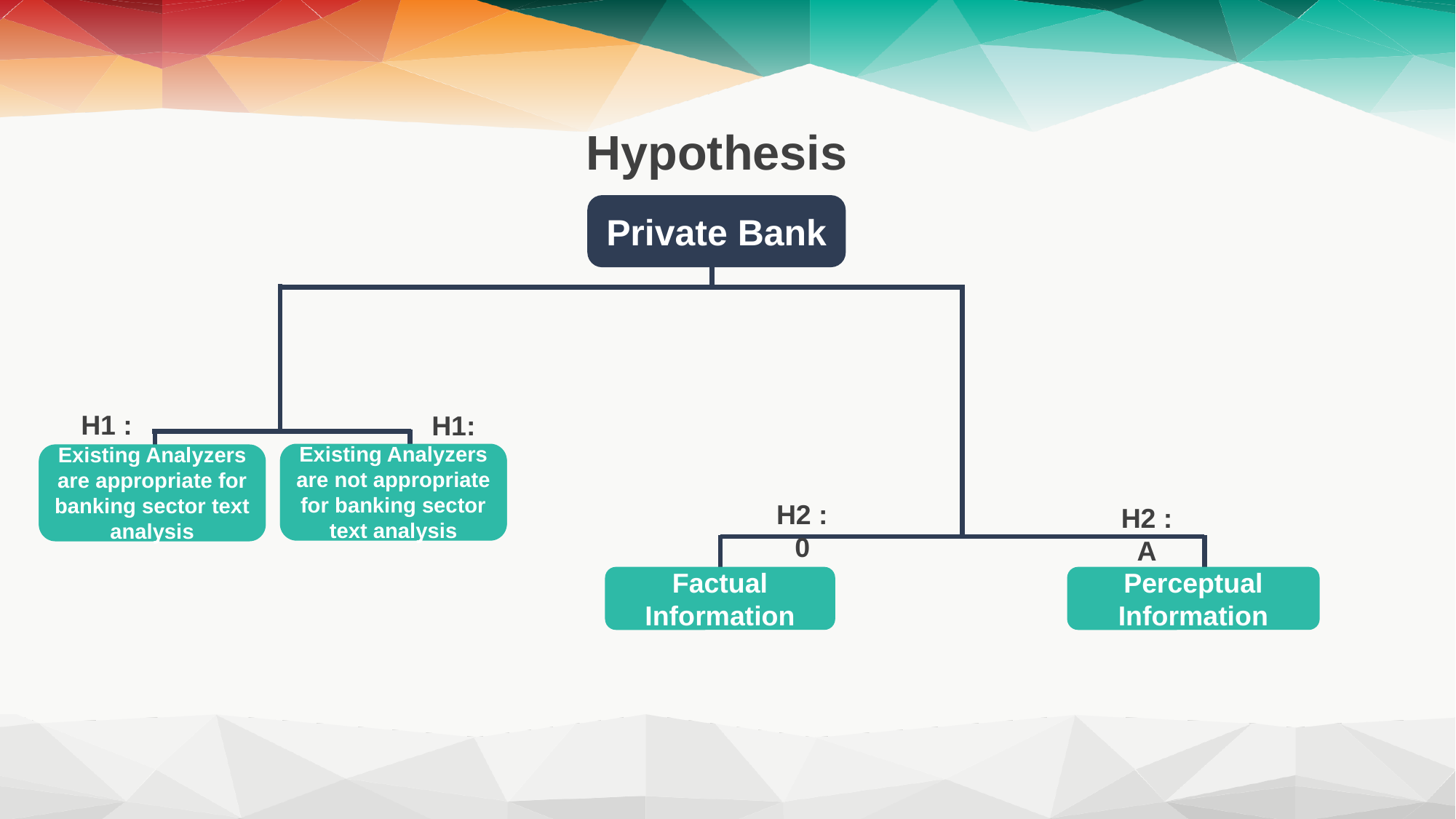

Hypothesis
Private Bank
Existing Analyzers are not appropriate for banking sector text analysis
Existing Analyzers are appropriate for banking sector text analysis
H2 : 0
H2 : A
Factual Information
Perceptual Information
H1 : 0
H1: A
Existing Analyzers are not appropriate for banking sector text analysis
Existing Analyzers are appropriate for banking sector text analysis